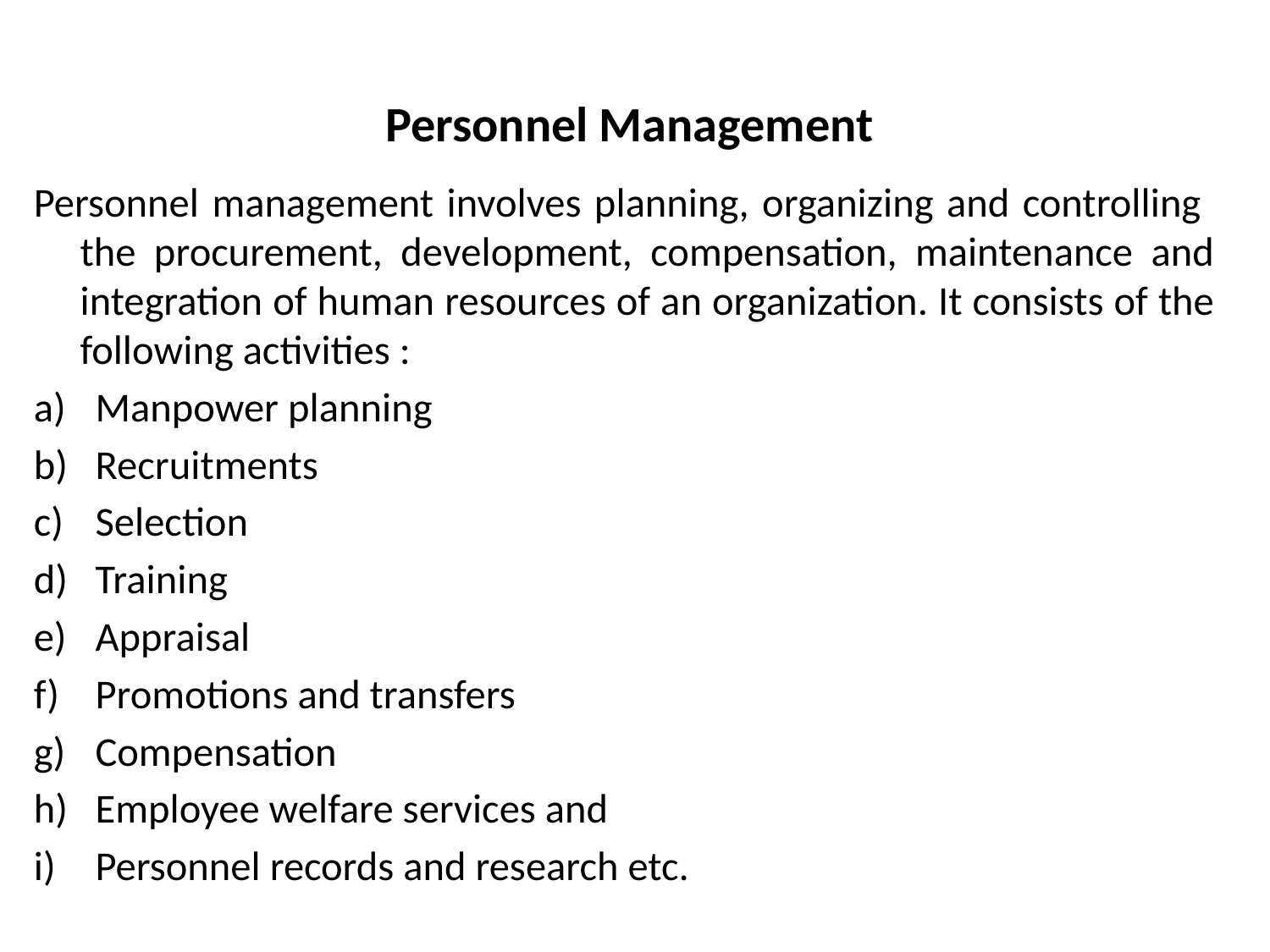

# Personnel Management
Personnel management involves planning, organizing and controlling  the procurement, development, compensation, maintenance and integration of human resources of an organization. It consists of the following activities :
Manpower planning
Recruitments
Selection
Training
Appraisal
Promotions and transfers
Compensation
Employee welfare services and
Personnel records and research etc.